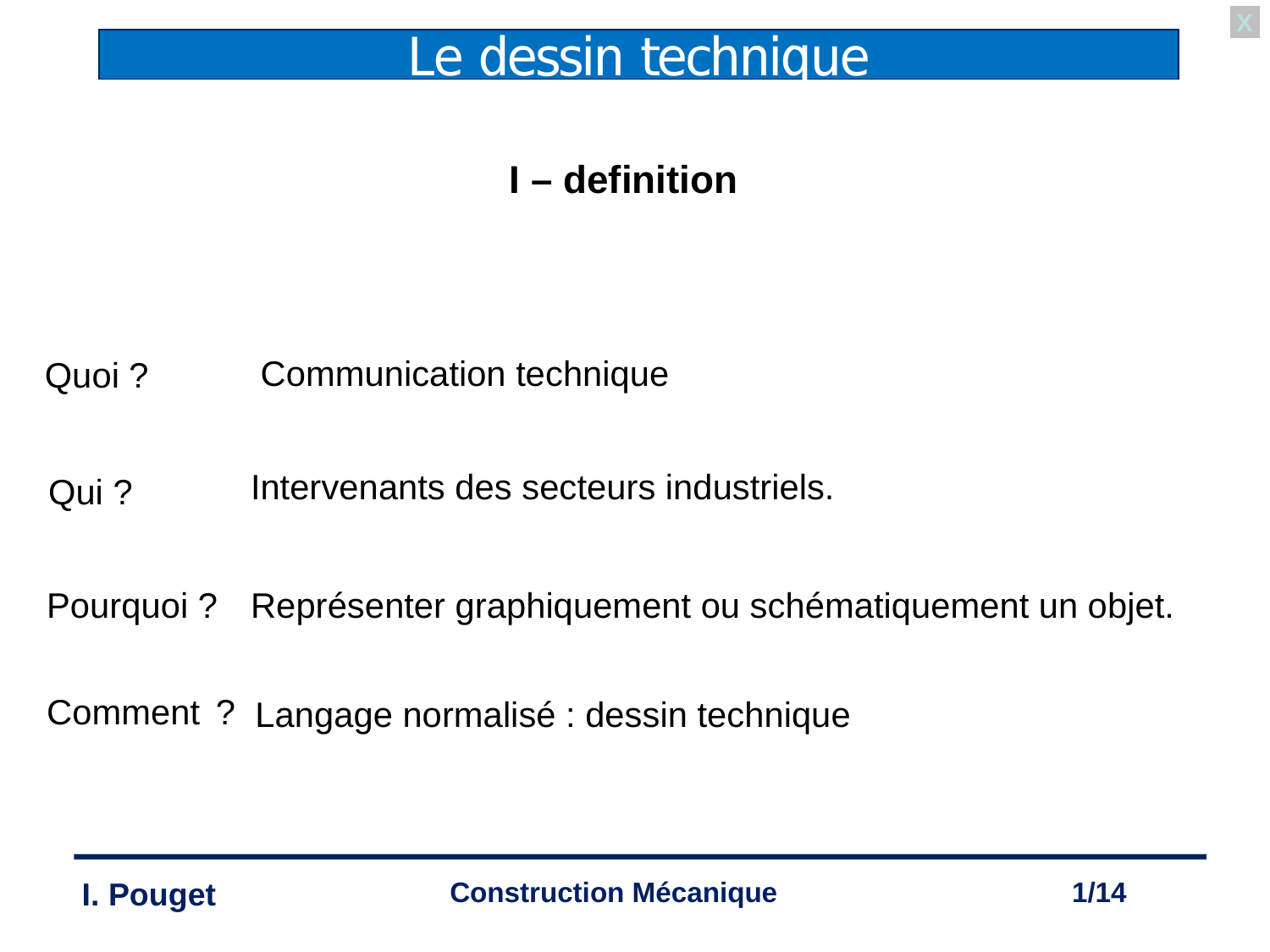

X
I – definition
Communication technique
Quoi ?

Intervenants des secteurs industriels.
Qui ?
Pourquoi ?
Représenter graphiquement ou schématiquement un objet.
Langage normalisé : dessin technique
Comment ?